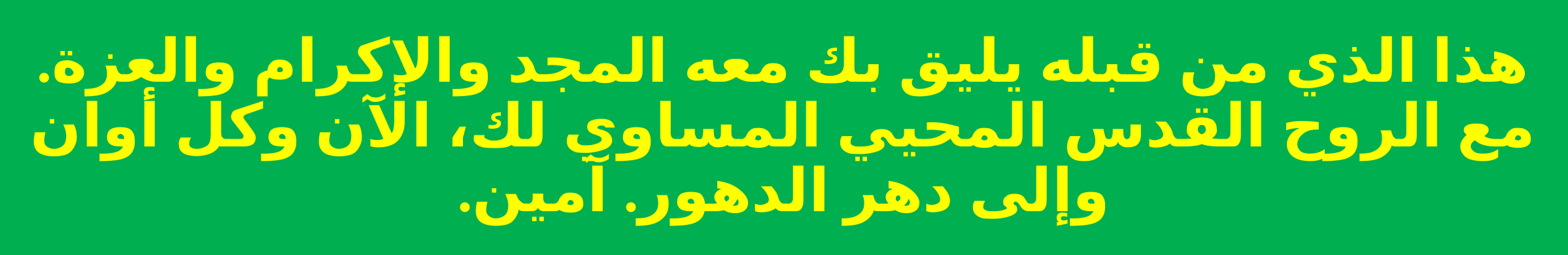

هذا الذي من قبله يليق بك معه المجد والإكرام والعزة. مع الروح القدس المحيي المساوي لك، الآن وكل أوان وإلى دهر الدهور. آمين.